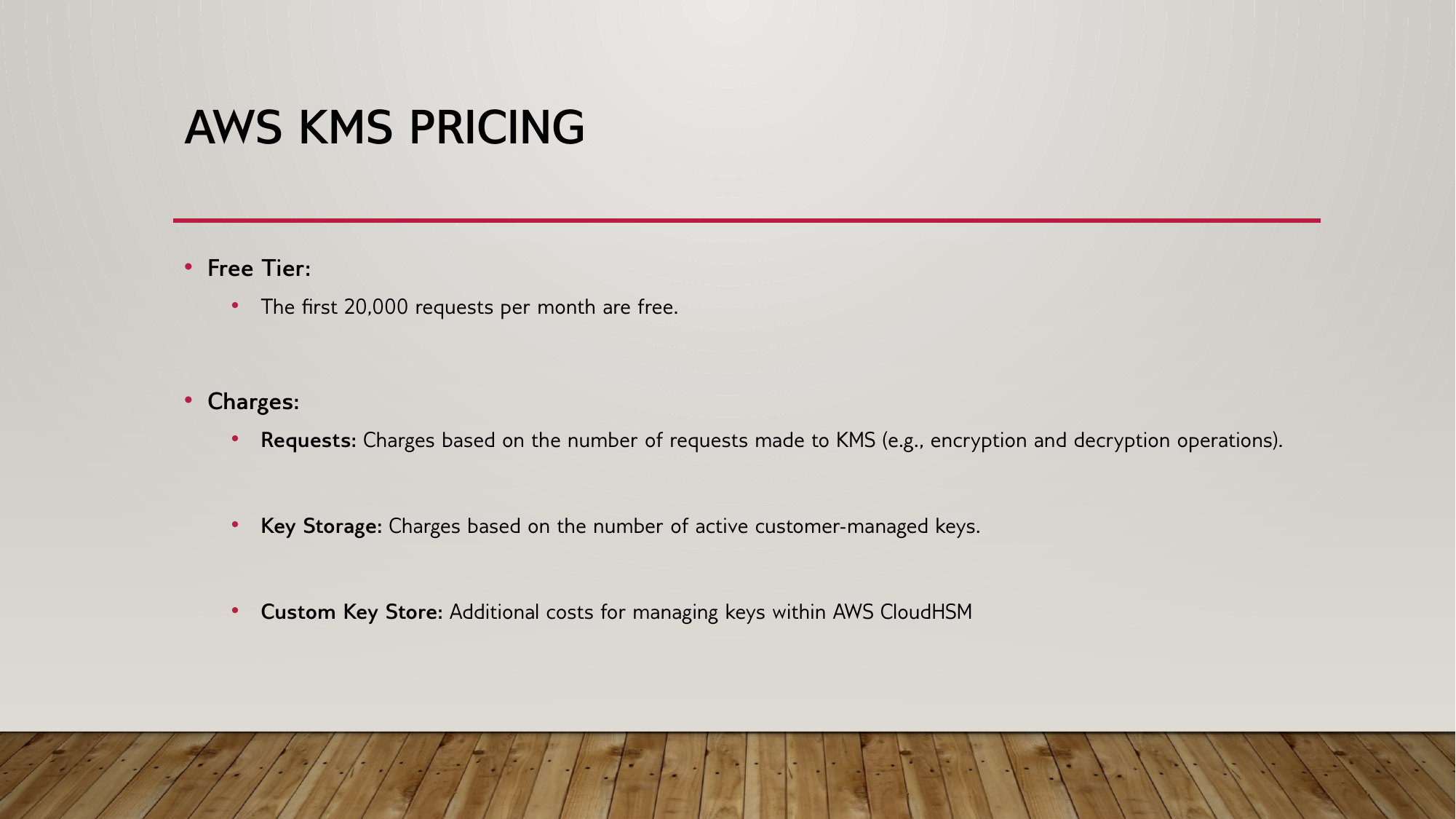

# AWS KMS Pricing
Free Tier:
The first 20,000 requests per month are free.

Charges:
Requests: Charges based on the number of requests made to KMS (e.g., encryption and decryption operations).

Key Storage: Charges based on the number of active customer-managed keys.

Custom Key Store: Additional costs for managing keys within AWS CloudHSM